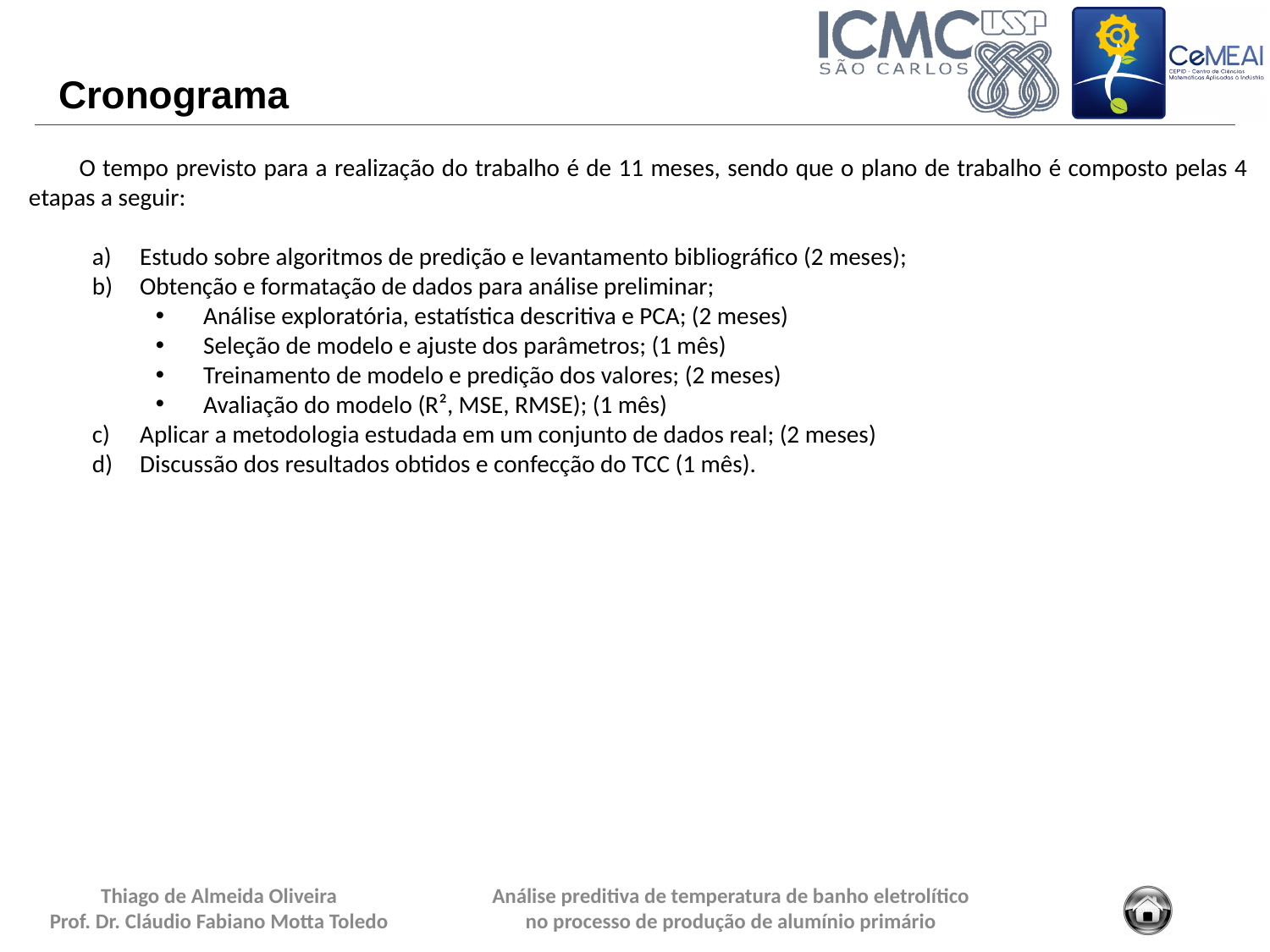

Cronograma
O tempo previsto para a realização do trabalho é de 11 meses, sendo que o plano de trabalho é composto pelas 4 etapas a seguir:

Estudo sobre algoritmos de predição e levantamento bibliográfico (2 meses);
Obtenção e formatação de dados para análise preliminar;
Análise exploratória, estatística descritiva e PCA; (2 meses)
Seleção de modelo e ajuste dos parâmetros; (1 mês)
Treinamento de modelo e predição dos valores; (2 meses)
Avaliação do modelo (R², MSE, RMSE); (1 mês)
Aplicar a metodologia estudada em um conjunto de dados real; (2 meses)
Discussão dos resultados obtidos e confecção do TCC (1 mês).